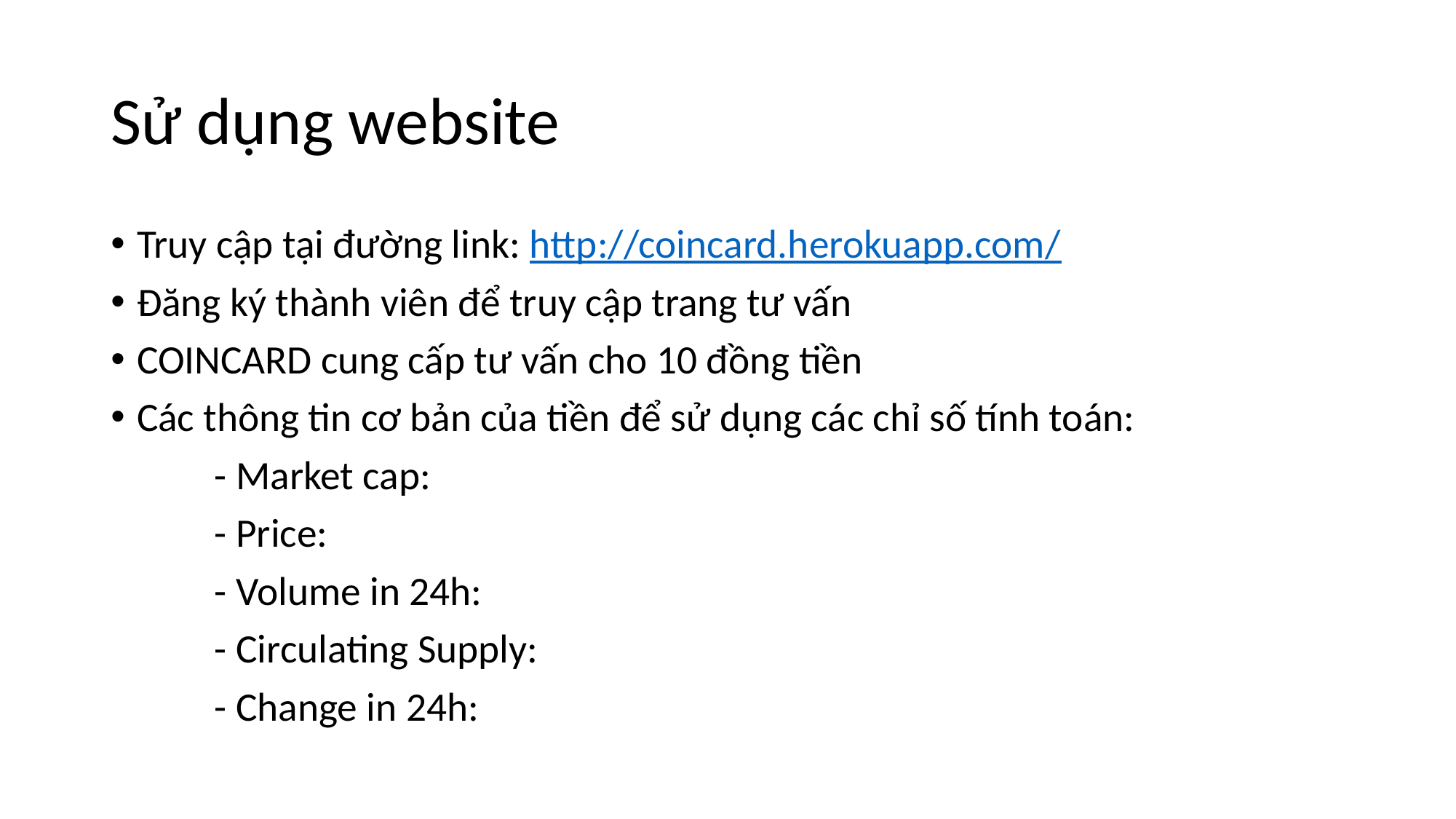

# Sử dụng website
Truy cập tại đường link: http://coincard.herokuapp.com/
Đăng ký thành viên để truy cập trang tư vấn
COINCARD cung cấp tư vấn cho 10 đồng tiền
Các thông tin cơ bản của tiền để sử dụng các chỉ số tính toán:
	- Market cap:
	- Price:
	- Volume in 24h:
	- Circulating Supply:
	- Change in 24h: